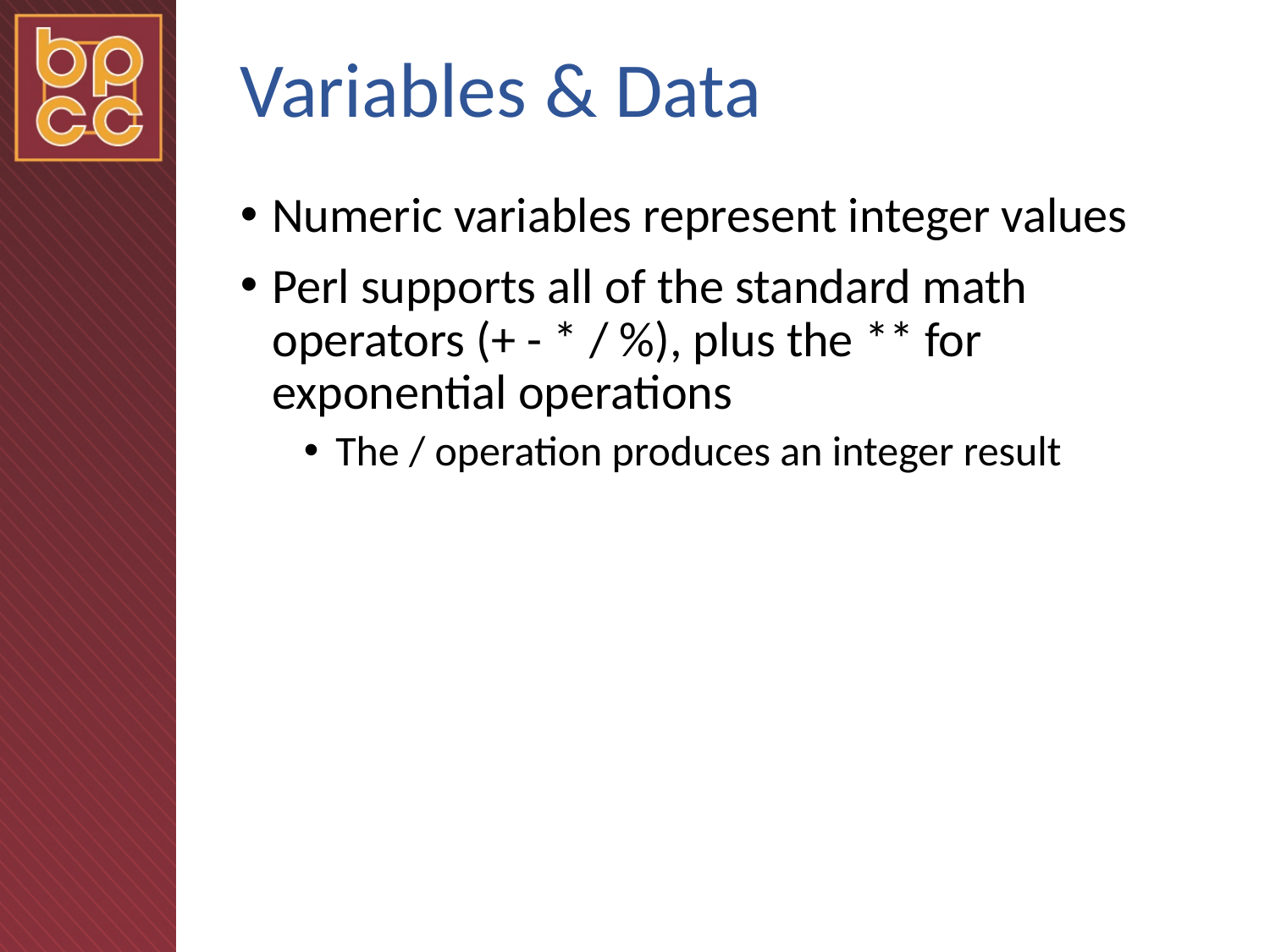

# Variables & Data
Numeric variables represent integer values
Perl supports all of the standard math operators (+ - * / %), plus the ** for exponential operations
The / operation produces an integer result